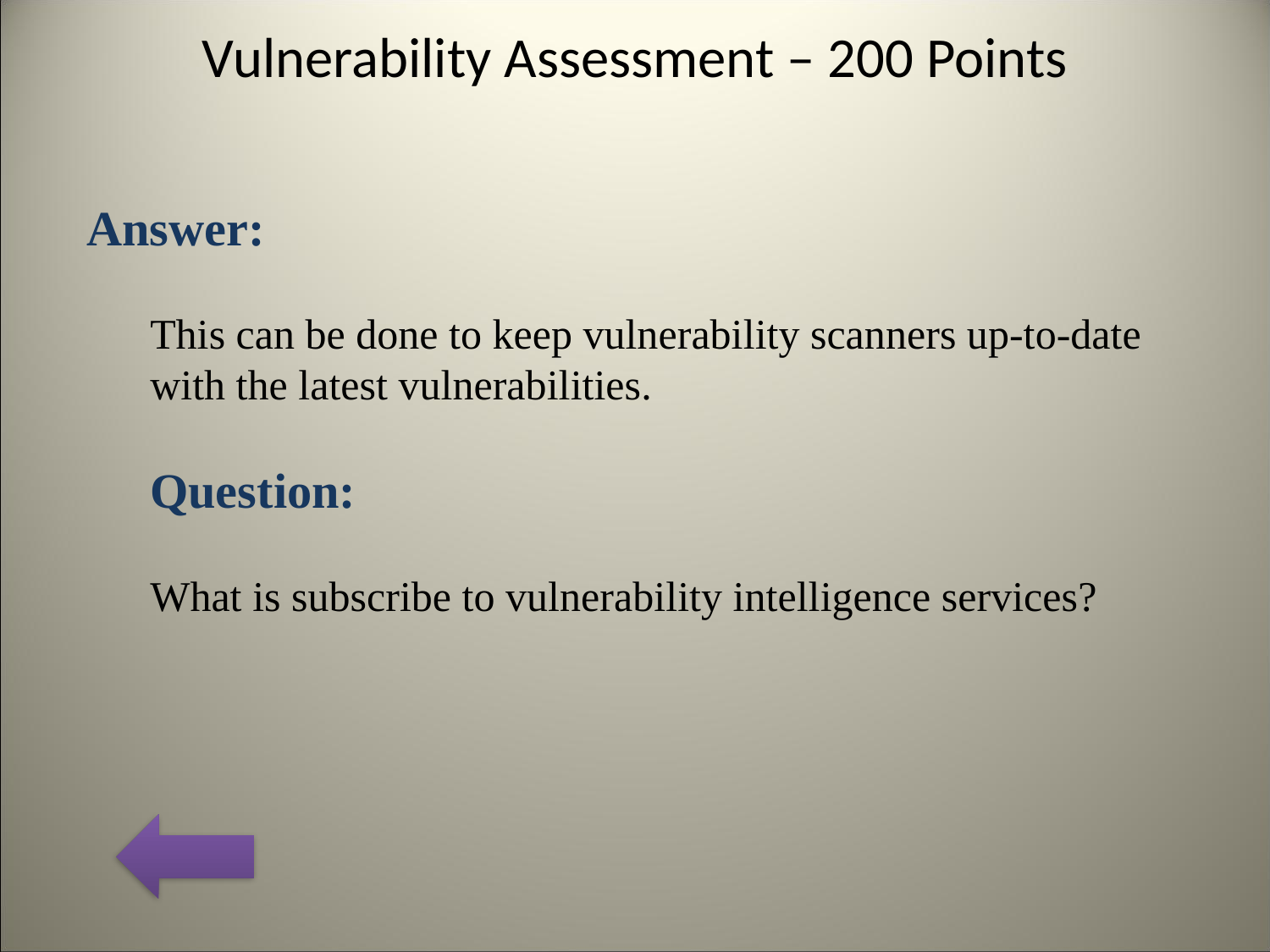

# Vulnerability Assessment – 200 Points
Answer:

This can be done to keep vulnerability scanners up-to-date with the latest vulnerabilities.

Question:

What is subscribe to vulnerability intelligence services?